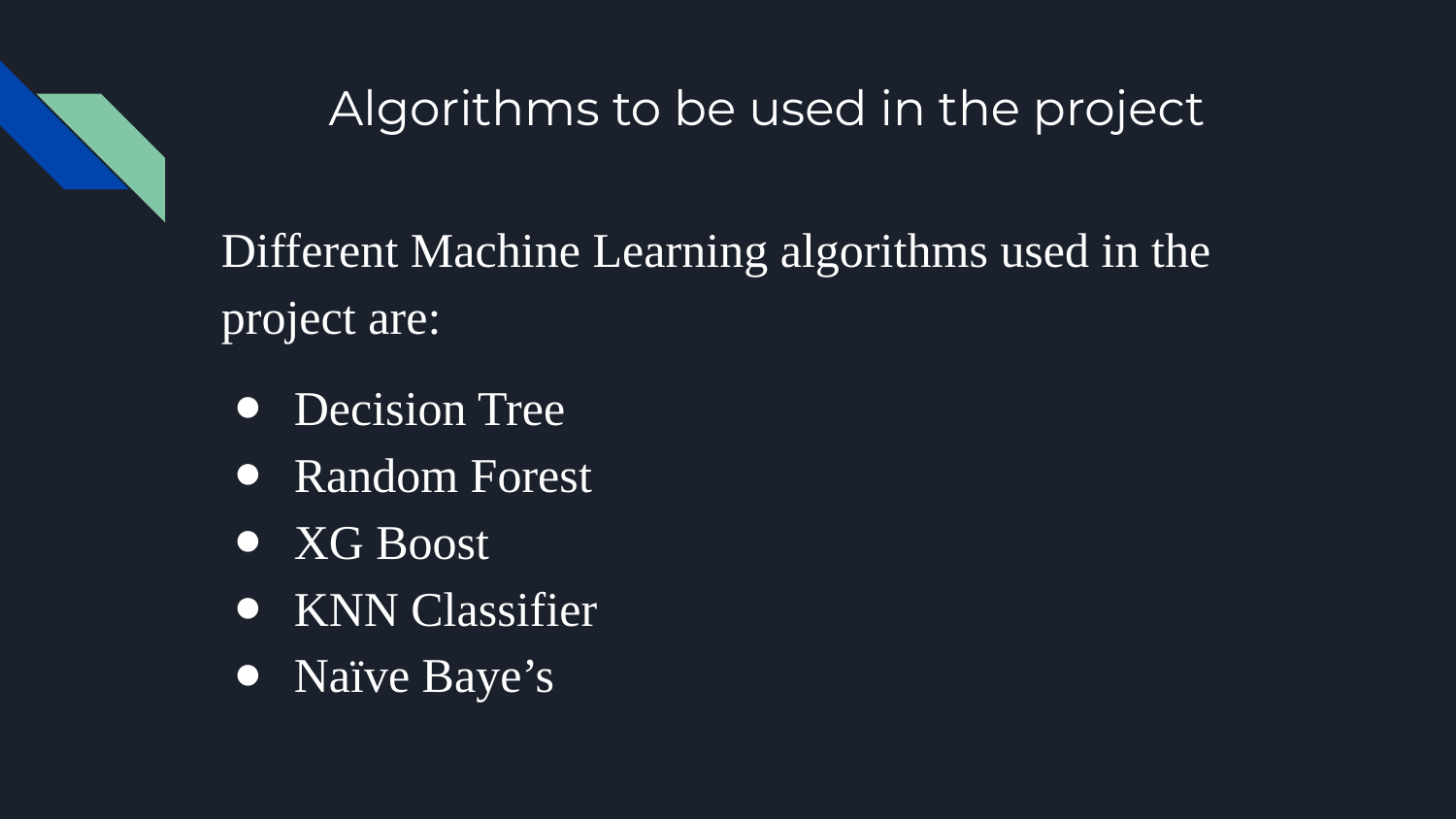

# Algorithms to be used in the project
Different Machine Learning algorithms used in the project are:
Decision Tree
Random Forest
XG Boost
KNN Classifier
Naïve Baye’s